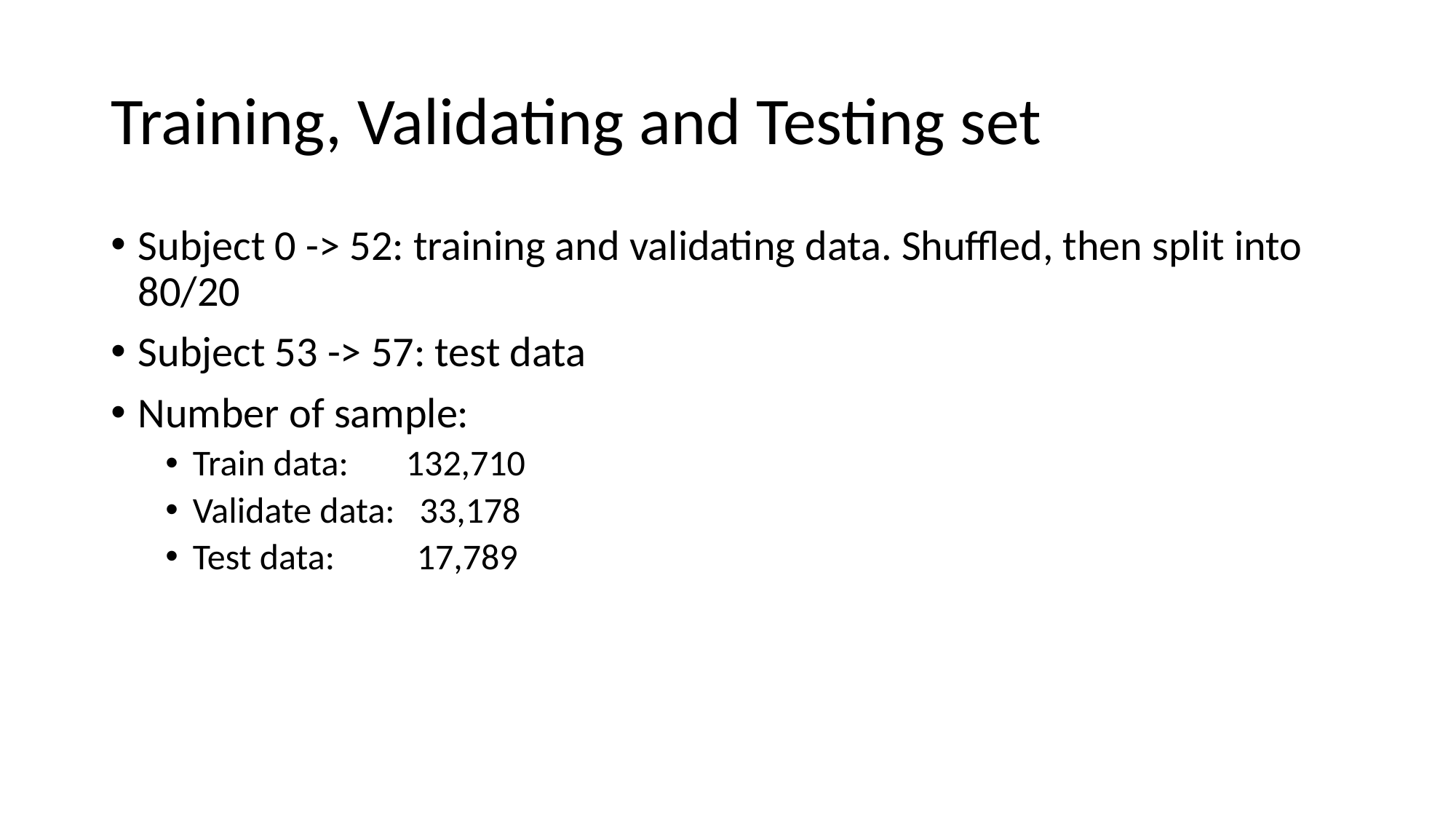

# Training, Validating and Testing set
Subject 0 -> 52: training and validating data. Shuffled, then split into 80/20
Subject 53 -> 57: test data
Number of sample:
Train data:       132,710
Validate data:   33,178
Test data:          17,789